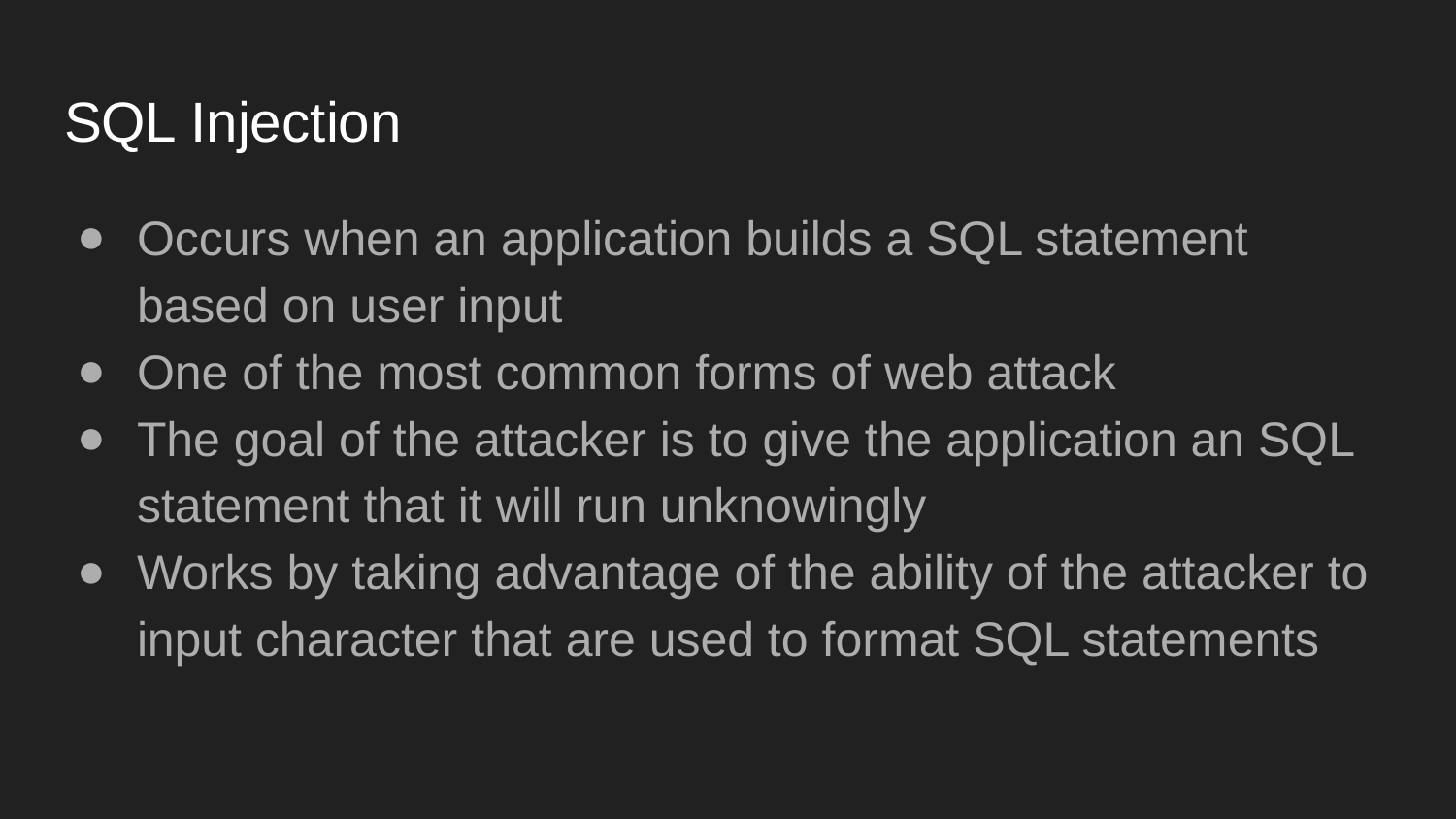

# SQL Injection
Occurs when an application builds a SQL statement based on user input
One of the most common forms of web attack
The goal of the attacker is to give the application an SQL statement that it will run unknowingly
Works by taking advantage of the ability of the attacker to input character that are used to format SQL statements